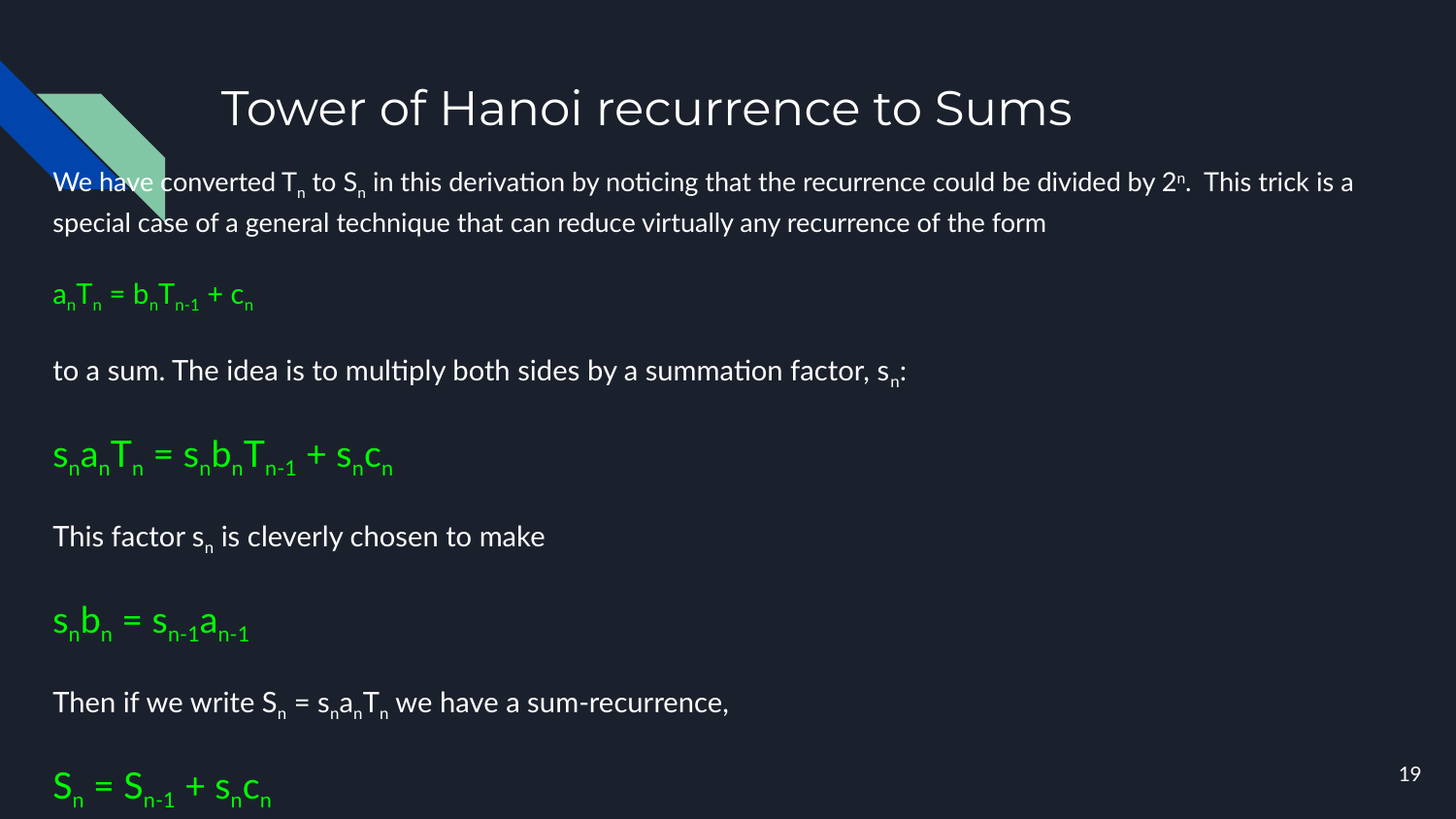

# Tower of Hanoi recurrence to Sums
We have converted Tn to Sn in this derivation by noticing that the recurrence could be divided by 2n.  This trick is a special case of a general technique that can reduce virtually any recurrence of the form
anTn = bnTn-1 + cn
to a sum. The idea is to multiply both sides by a summation factor, sn:
snanTn = snbnTn-1 + sncn
This factor sn is cleverly chosen to make
snbn = sn-1an-1
Then if we write Sn = snanTn we have a sum-recurrence,
Sn = Sn-1 + sncn

19